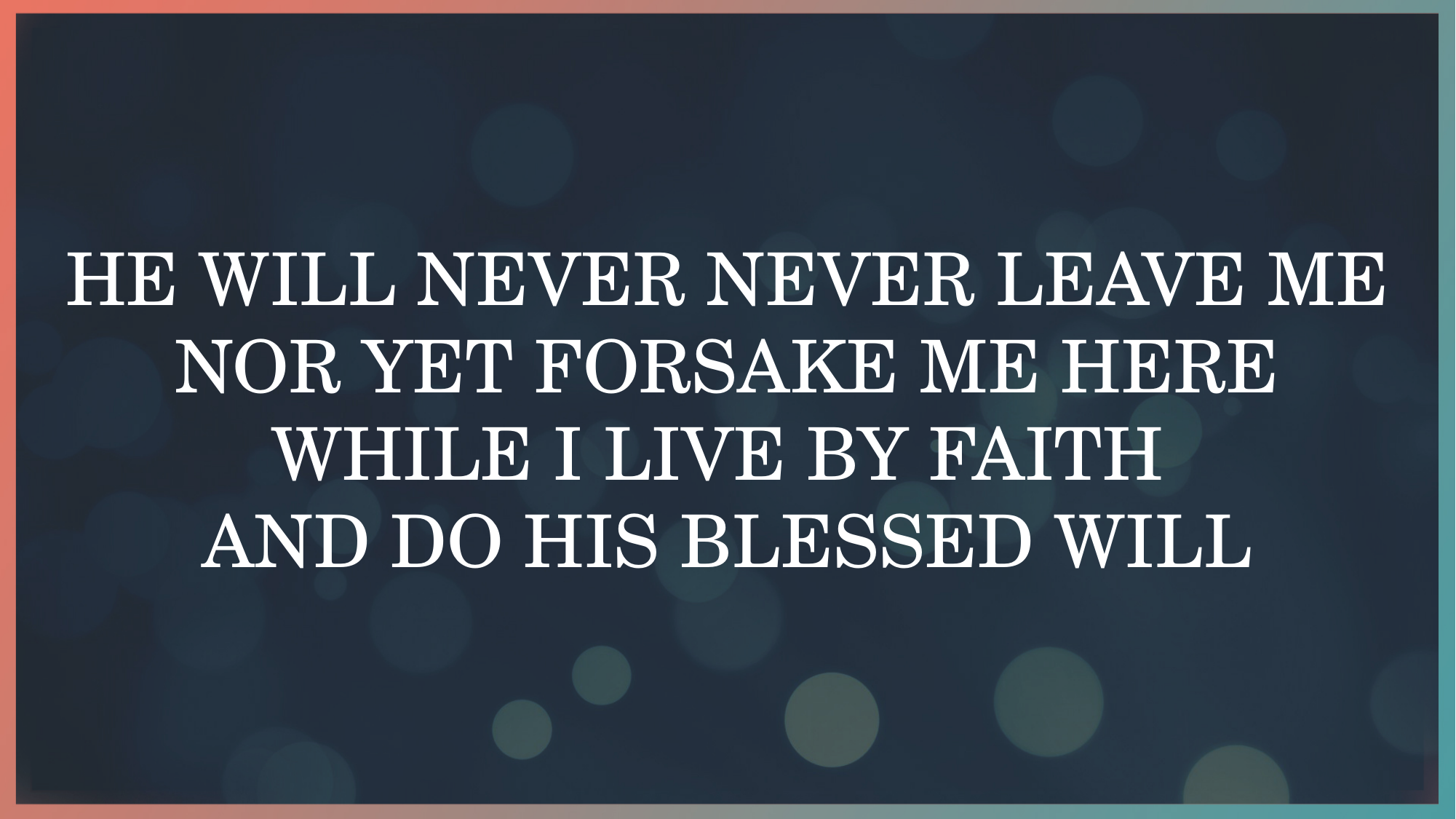

HE WILL NEVER NEVER LEAVE ME NOR YET FORSAKE ME HERE
WHILE I LIVE BY FAITH
AND DO HIS BLESSED WILL